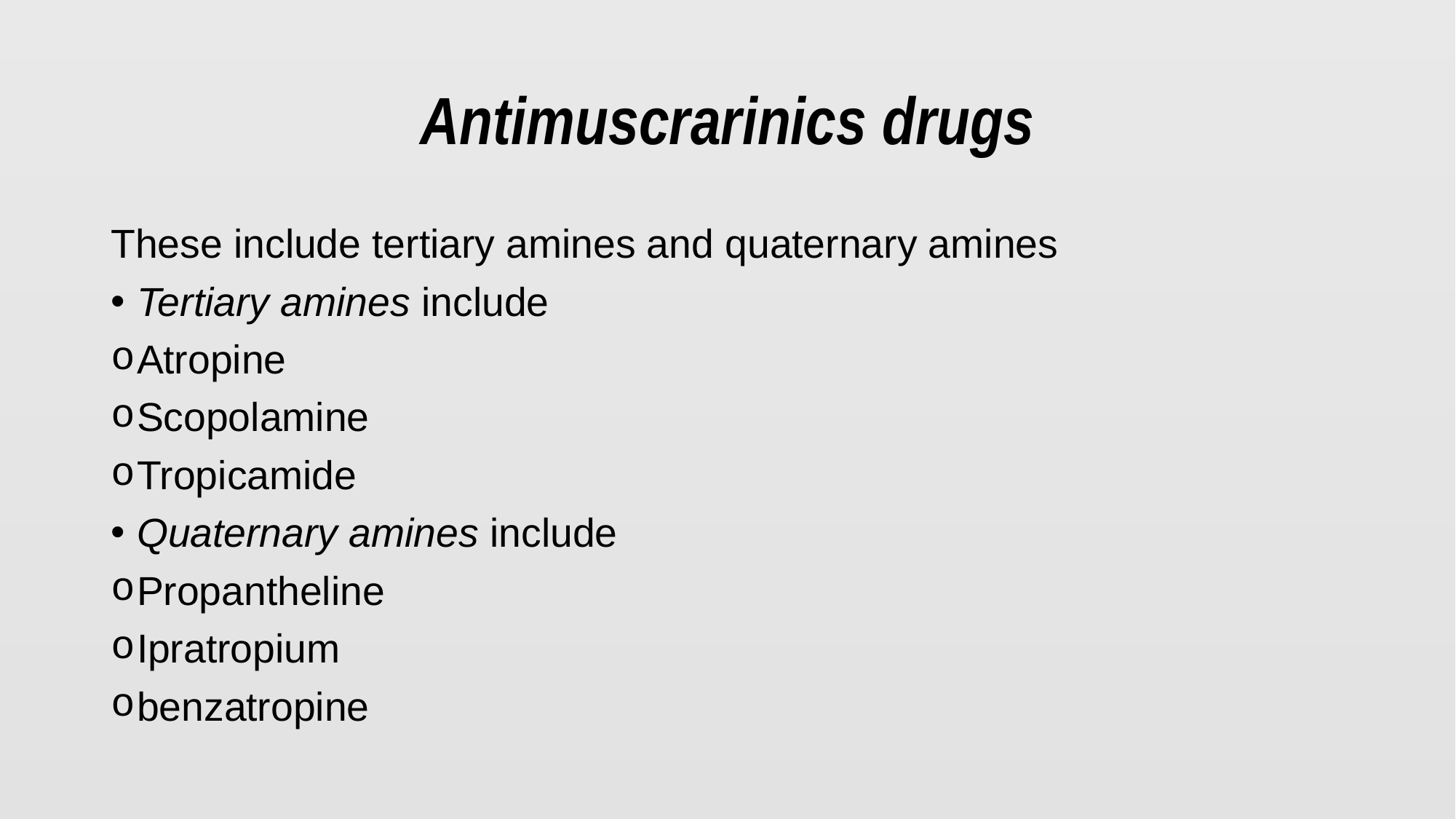

# Antimuscrarinics drugs
These include tertiary amines and quaternary amines
Tertiary amines include
Atropine
Scopolamine
Tropicamide
Quaternary amines include
Propantheline
Ipratropium
benzatropine